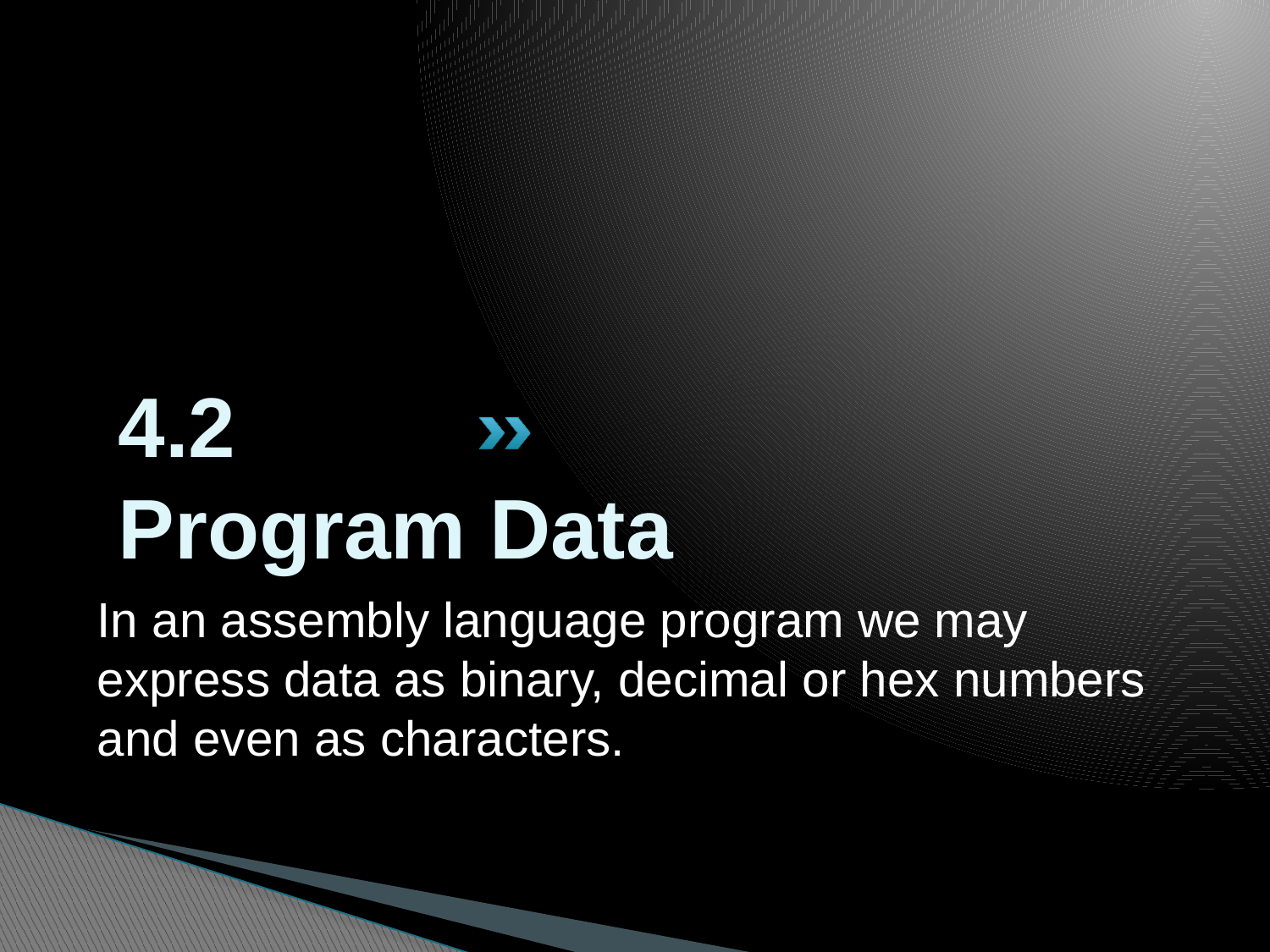

# 4.2 Program Data
In an assembly language program we may express data as binary, decimal or hex numbers and even as characters.